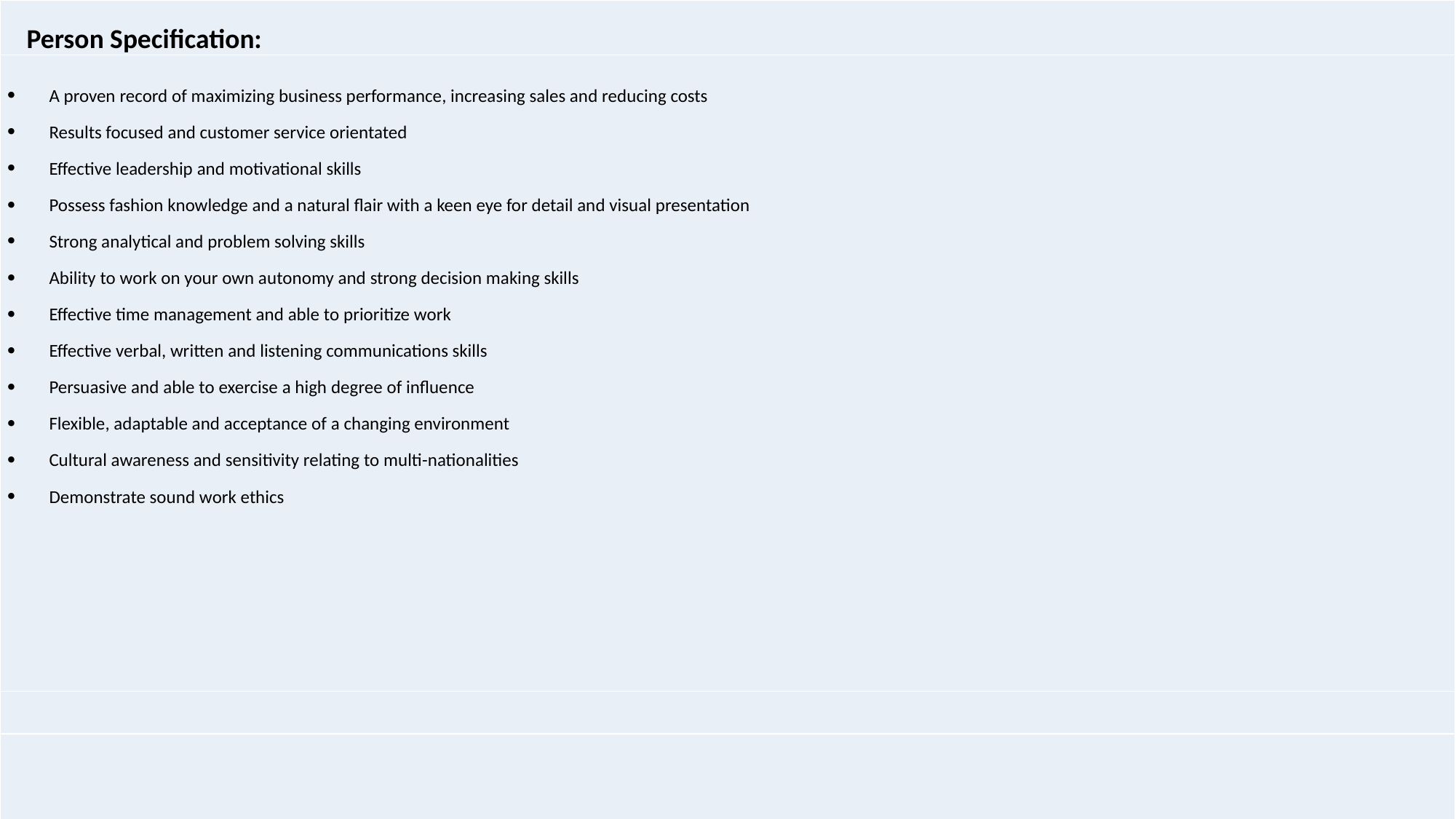

| Person Specification: |
| --- |
| A proven record of maximizing business performance, increasing sales and reducing costs Results focused and customer service orientated Effective leadership and motivational skills Possess fashion knowledge and a natural flair with a keen eye for detail and visual presentation Strong analytical and problem solving skills Ability to work on your own autonomy and strong decision making skills Effective time management and able to prioritize work Effective verbal, written and listening communications skills Persuasive and able to exercise a high degree of influence Flexible, adaptable and acceptance of a changing environment Cultural awareness and sensitivity relating to multi-nationalities Demonstrate sound work ethics |
|  |
|  |